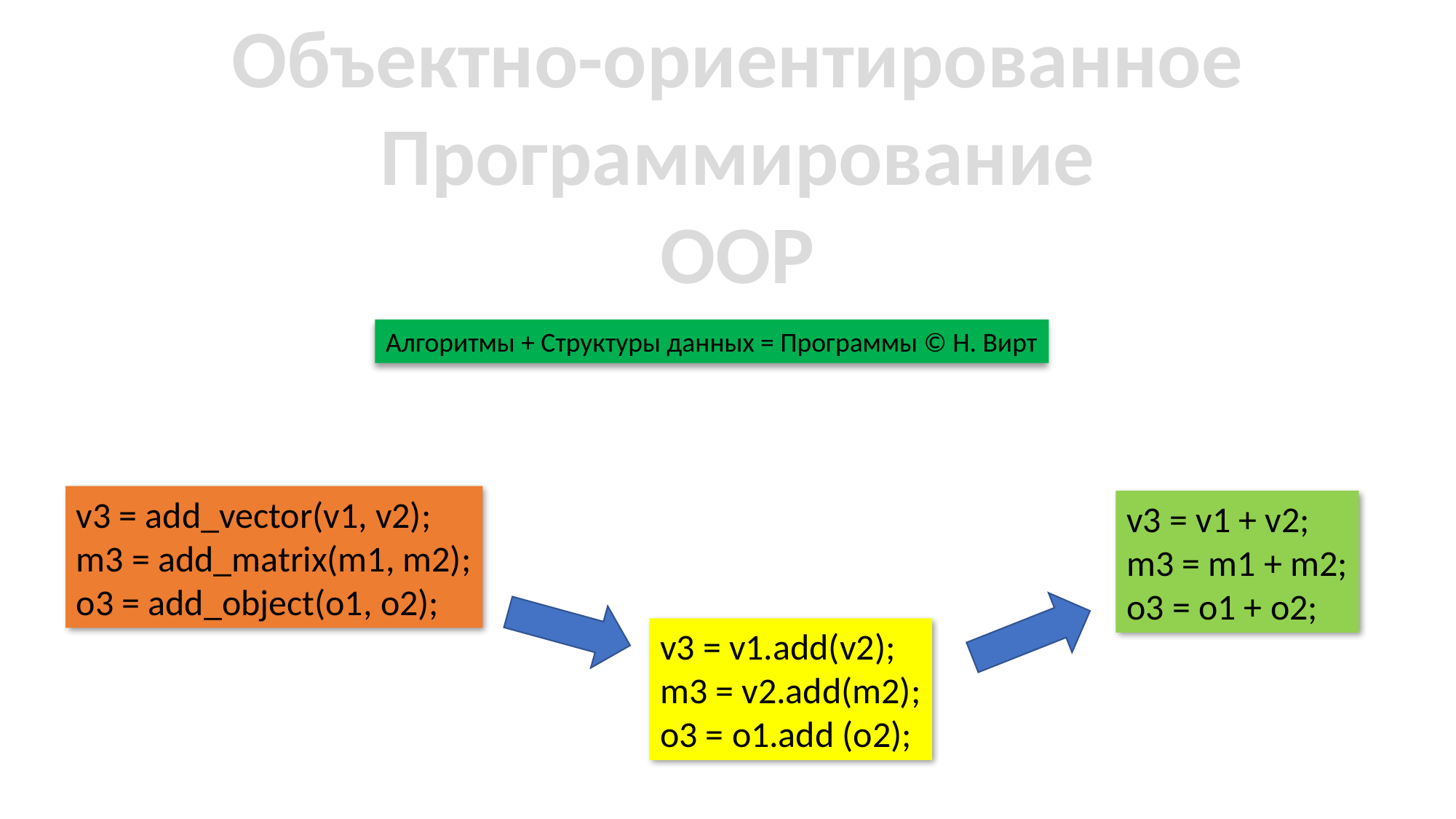

Объектно-ориентированное
Программирование
OOP
Алгоритмы + Структуры данных = Программы © Н. Вирт
v3 = add_vector(v1, v2);
m3 = add_matrix(m1, m2);
o3 = add_object(o1, o2);
v3 = v1 + v2;
m3 = m1 + m2;
o3 = o1 + o2;

v3 = v1.add(v2);
m3 = v2.add(m2);
o3 = o1.add (o2);